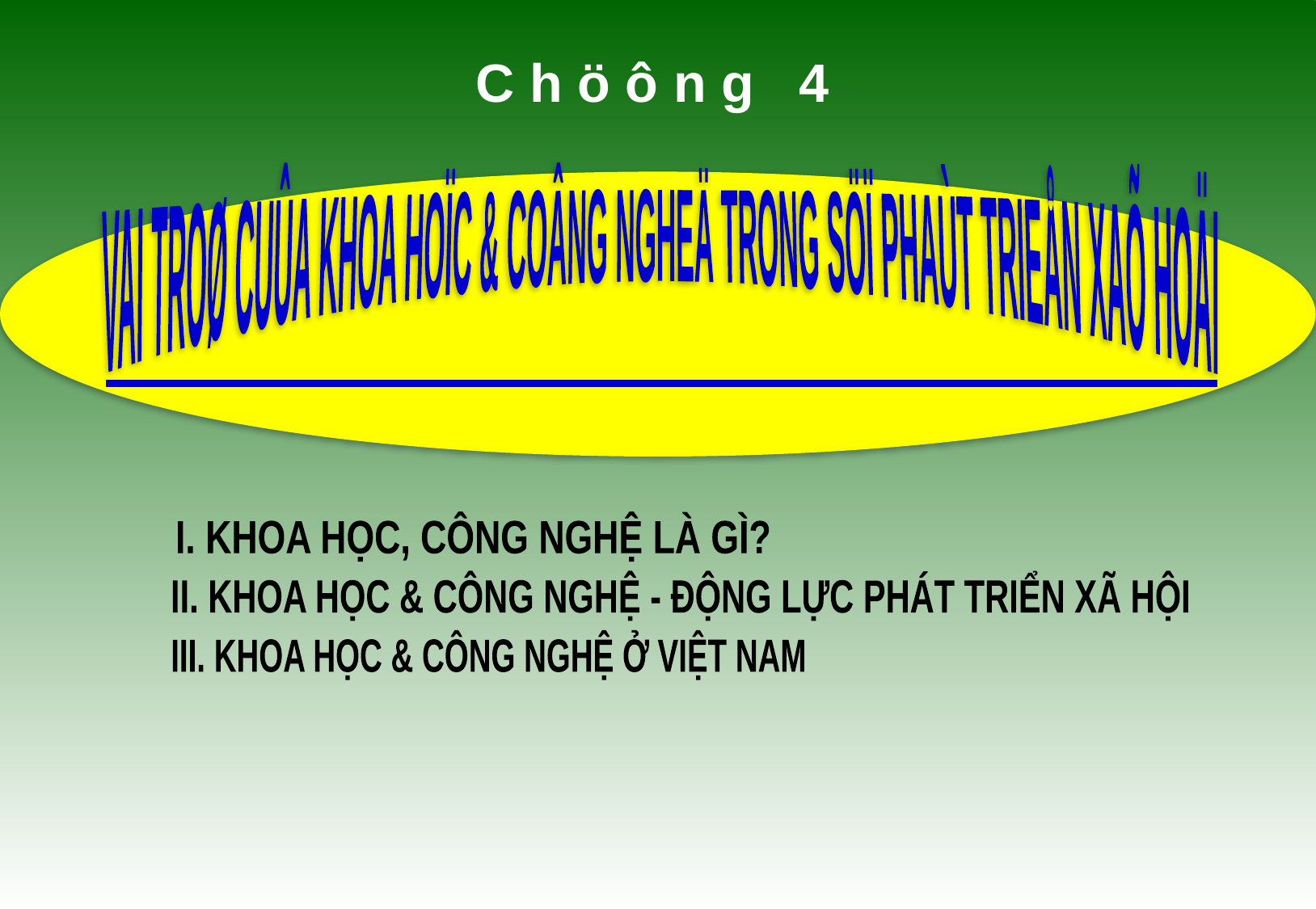

C h ö ô n g   4
VAI TROØ CUÛA KHOA HOÏC & COÂNG NGHEÄ TRONG SÖÏ PHAÙT TRIEÅN XAÕ HOÄI

I. KHOA HỌC, CÔNG NGHỆ LÀ GÌ?
II. KHOA HỌC & CÔNG NGHỆ - ĐỘNG LỰC PHÁT TRIỂN XÃ HỘI
III. KHOA HỌC & CÔNG NGHỆ Ở VIỆT NAM